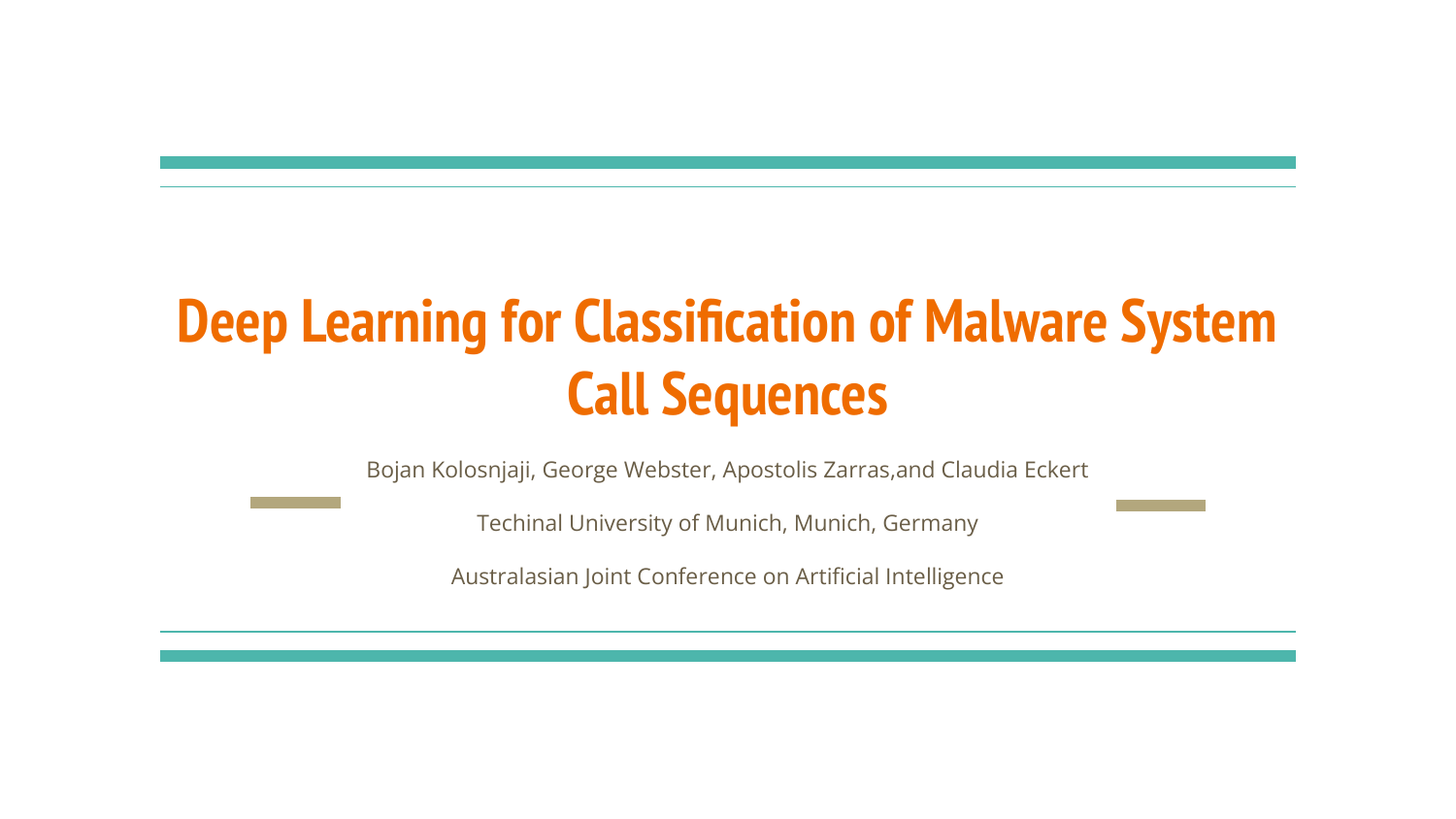

# Deep Learning for Classification of Malware System Call Sequences
Bojan Kolosnjaji, George Webster, Apostolis Zarras,and Claudia Eckert

Techinal University of Munich, Munich, Germany

Australasian Joint Conference on Artificial Intelligence